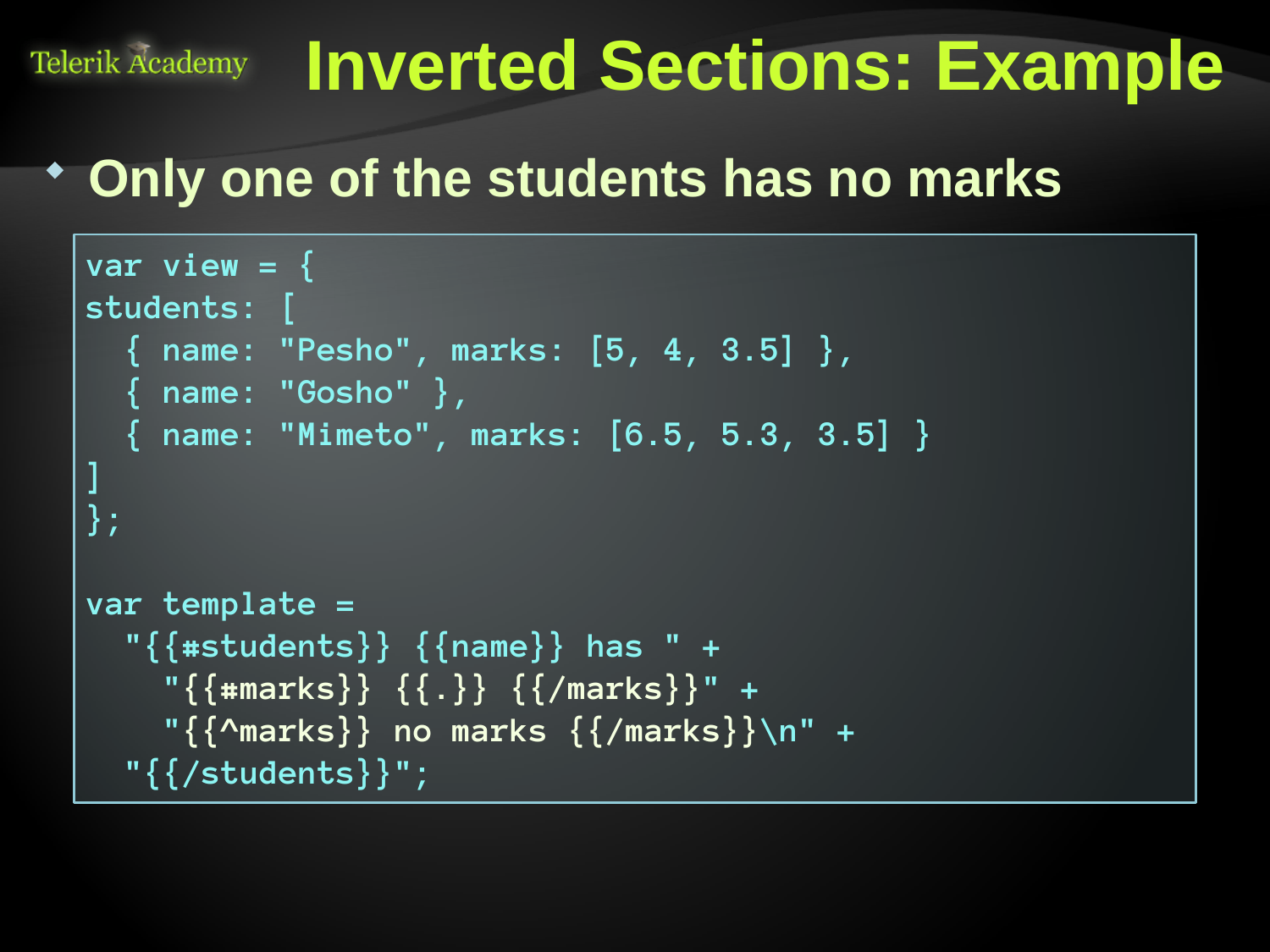

# Inverted Sections: Example
Only one of the students has no marks
var view = {
students: [
  { name: "Pesho", marks: [5, 4, 3.5] },
  { name: "Gosho" },
  { name: "Mimeto", marks: [6.5, 5.3, 3.5] }
]
};

var template =
  "{{#students}} {{name}} has " +
    "{{#marks}} {{.}} {{/marks}}" +
    "{{^marks}} no marks {{/marks}}\n" +
  "{{/students}}";